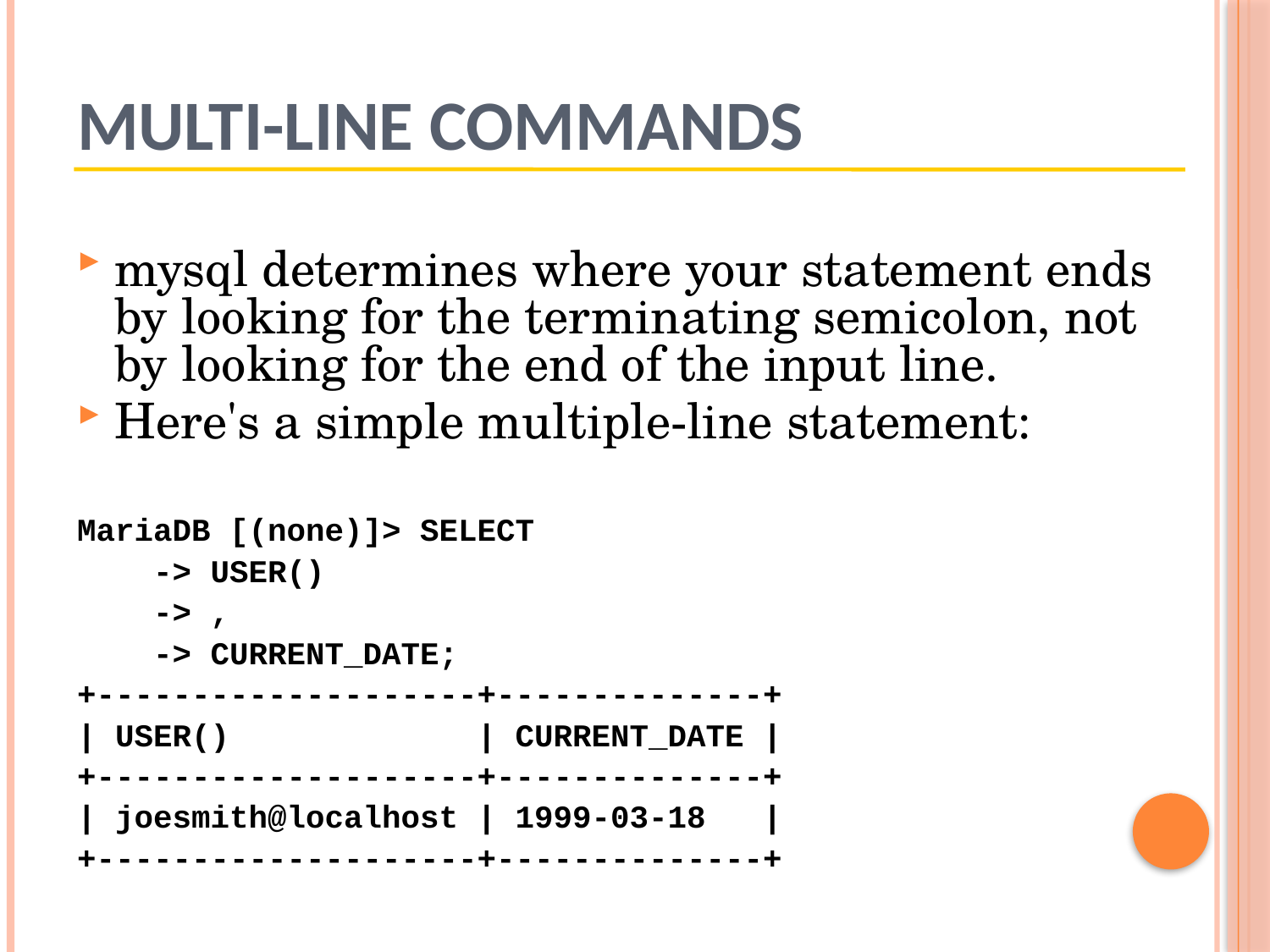

# MULTI-LINE COMMANDS

mysql determines where your statement ends by looking for the terminating semicolon, not by looking for the end of the input line.
Here's a simple multiple-line statement:

MariaDB [(none)]> SELECT
    -> USER()
    -> ,
    -> CURRENT_DATE;
+--------------------+--------------+
| USER()             | CURRENT_DATE |
+--------------------+--------------+
| joesmith@localhost | 1999-03-18   |
+--------------------+--------------+